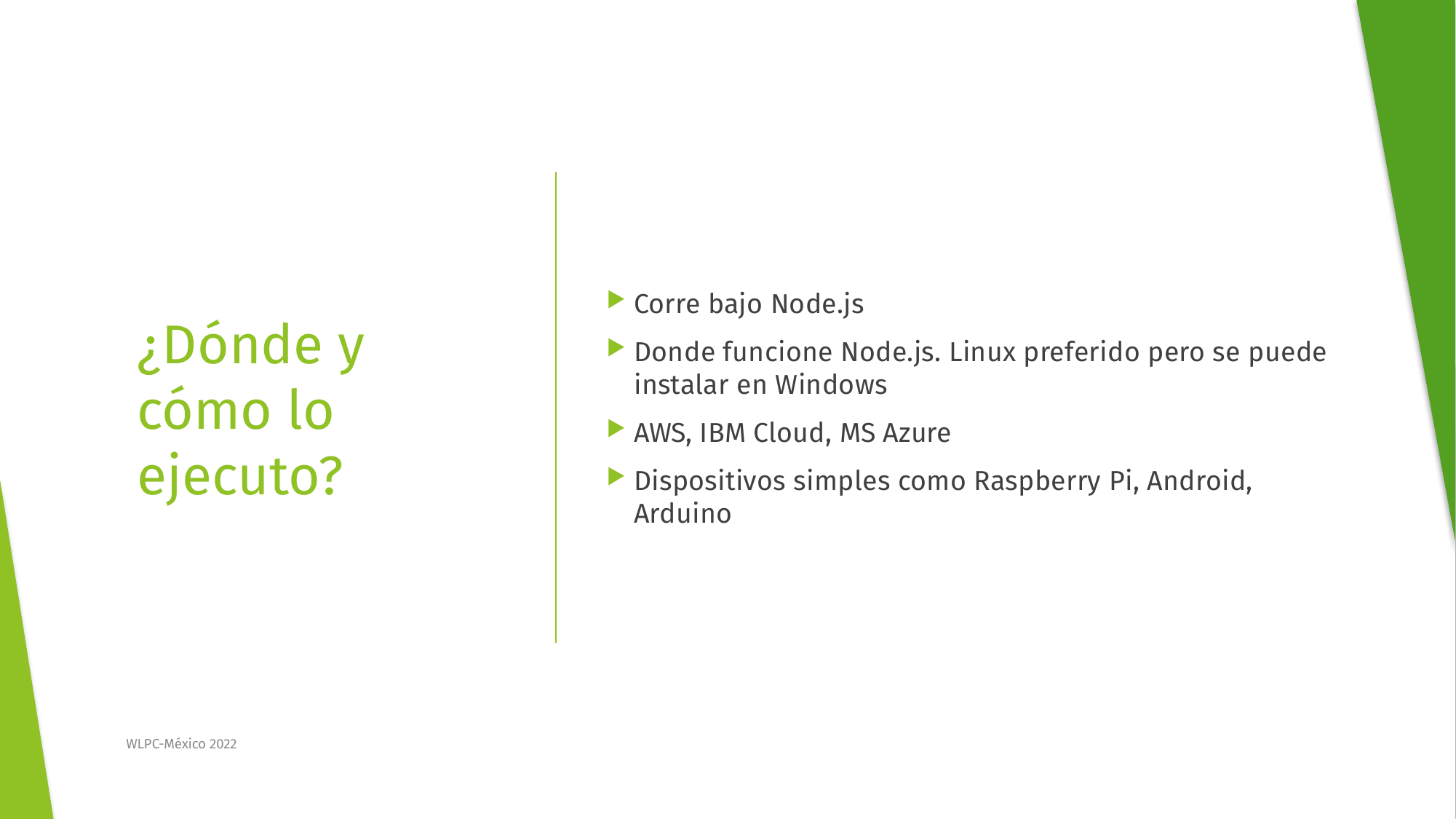

Corre bajo Node.js
Donde funcione Node.js. Linux preferido pero se puede instalar en Windows
AWS, IBM Cloud, MS Azure
Dispositivos simples como Raspberry Pi, Android, Arduino
# ¿Dónde y cómo lo ejecuto?

WLPC-México 2022